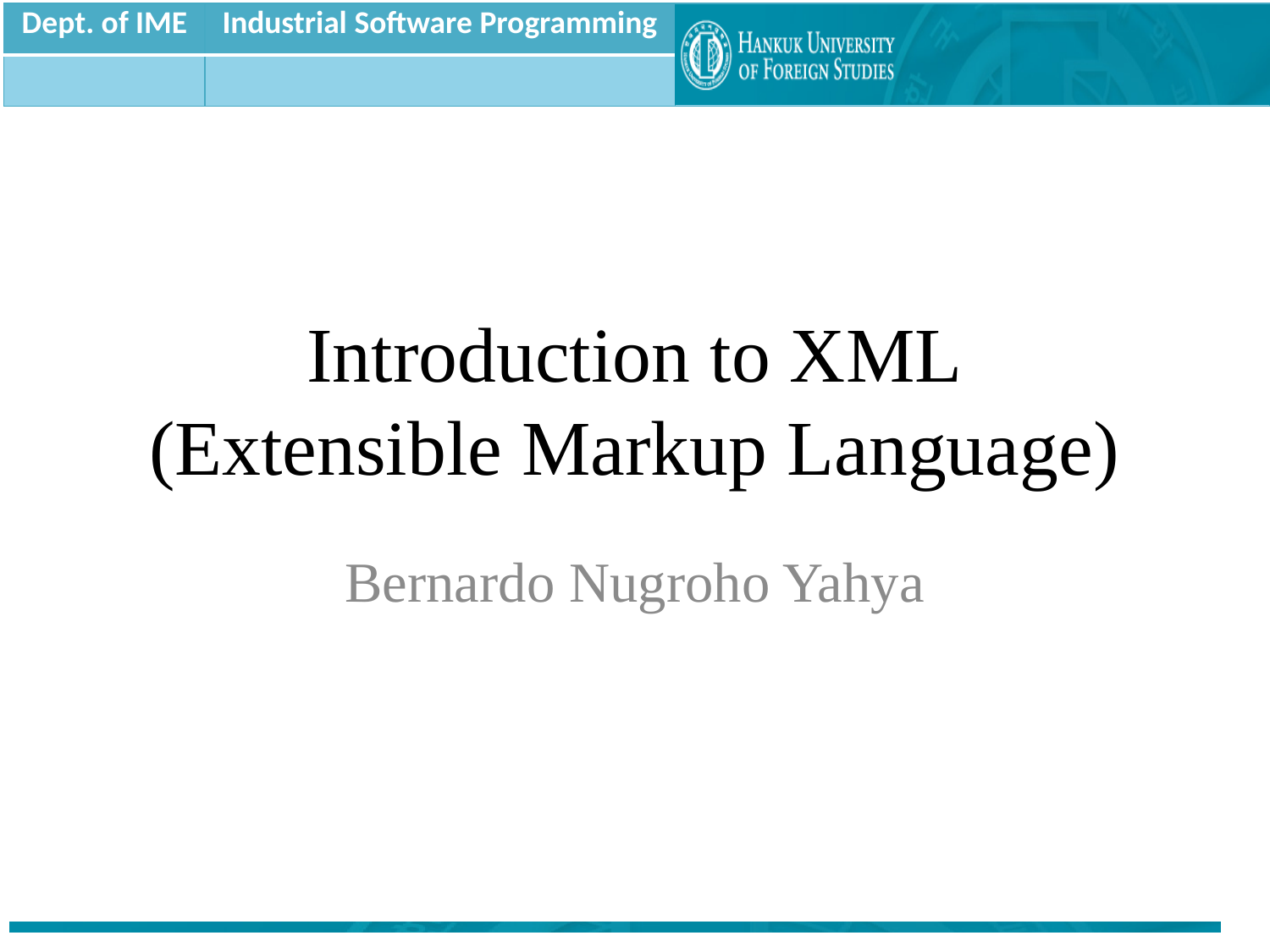

# Introduction to XML (Extensible Markup Language)
Bernardo Nugroho Yahya